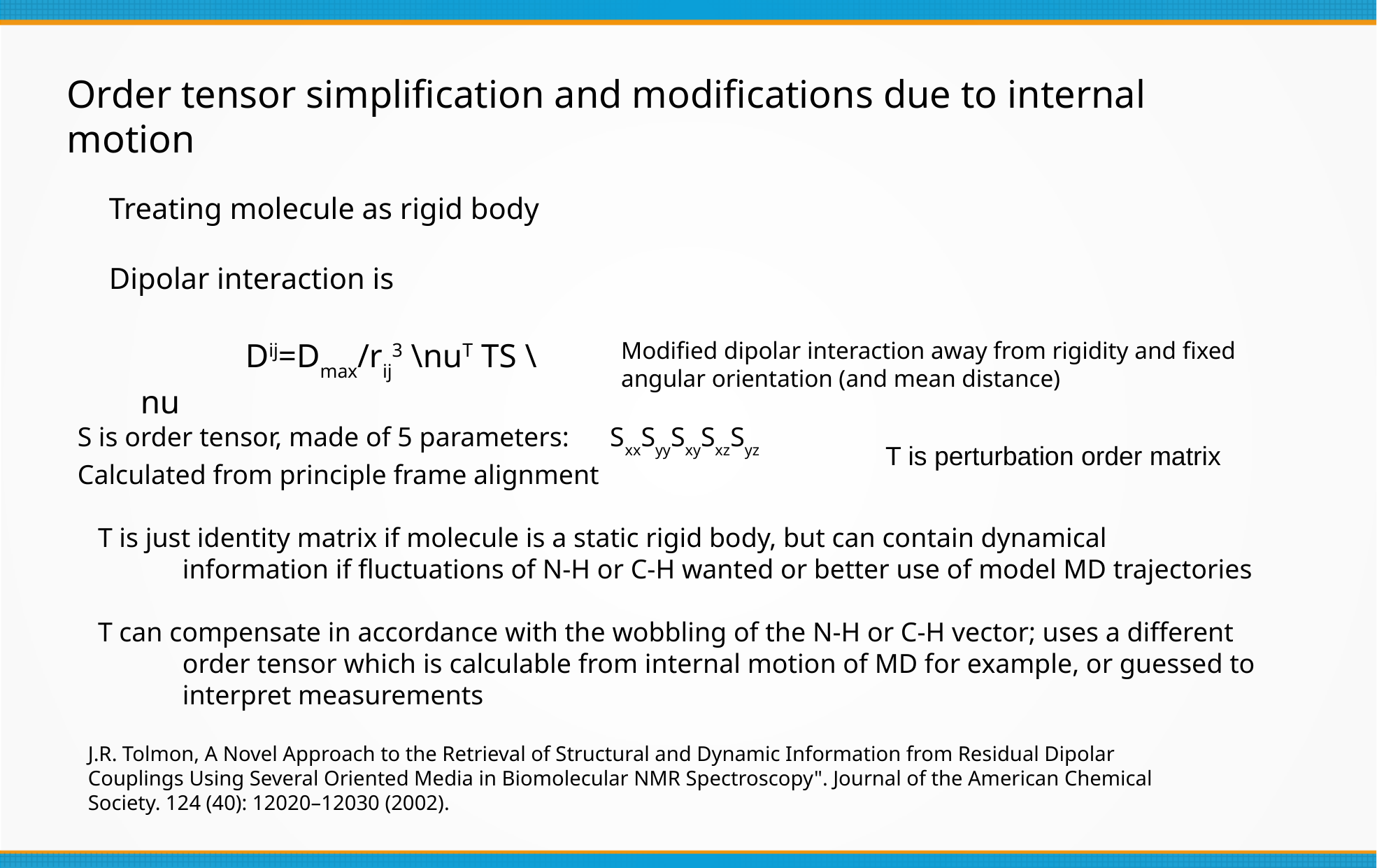

Order tensor simplification and modifications due to internal motion
Treating molecule as rigid body

Dipolar interaction is

	Dij=Dmax/rij3 \nuT TS \nu
Modified dipolar interaction away from rigidity and fixed angular orientation (and mean distance)
S is order tensor, made of 5 parameters:      SxxSyySxySxzSyz
Calculated from principle frame alignment

   T is just identity matrix if molecule is a static rigid body, but can contain dynamical
	information if fluctuations of N-H or C-H wanted or better use of model MD trajectories

   T can compensate in accordance with the wobbling of the N-H or C-H vector; uses a different 		order tensor which is calculable from internal motion of MD for example, or guessed to
	interpret measurements

T is perturbation order matrix
J.R. Tolmon, A Novel Approach to the Retrieval of Structural and Dynamic Information from Residual Dipolar Couplings Using Several Oriented Media in Biomolecular NMR Spectroscopy". Journal of the American Chemical Society. 124 (40): 12020–12030 (2002).